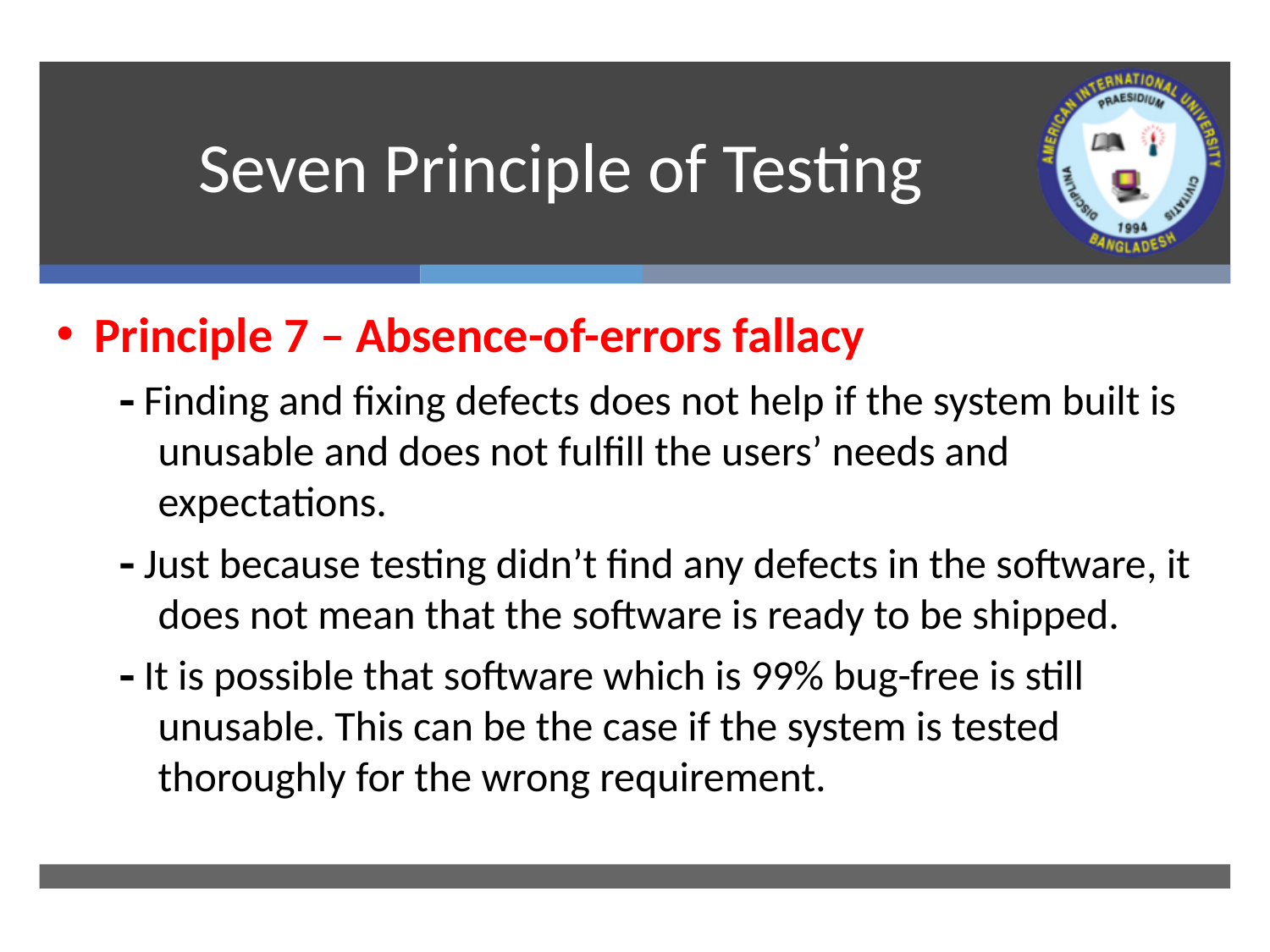

# Seven Principle of Testing
Principle 7 – Absence-of-errors fallacy
− Finding and fixing defects does not help if the system built is unusable and does not fulfill the users’ needs and expectations.
− Just because testing didn’t find any defects in the software, it does not mean that the software is ready to be shipped.
− It is possible that software which is 99% bug-free is still unusable. This can be the case if the system is tested thoroughly for the wrong requirement.